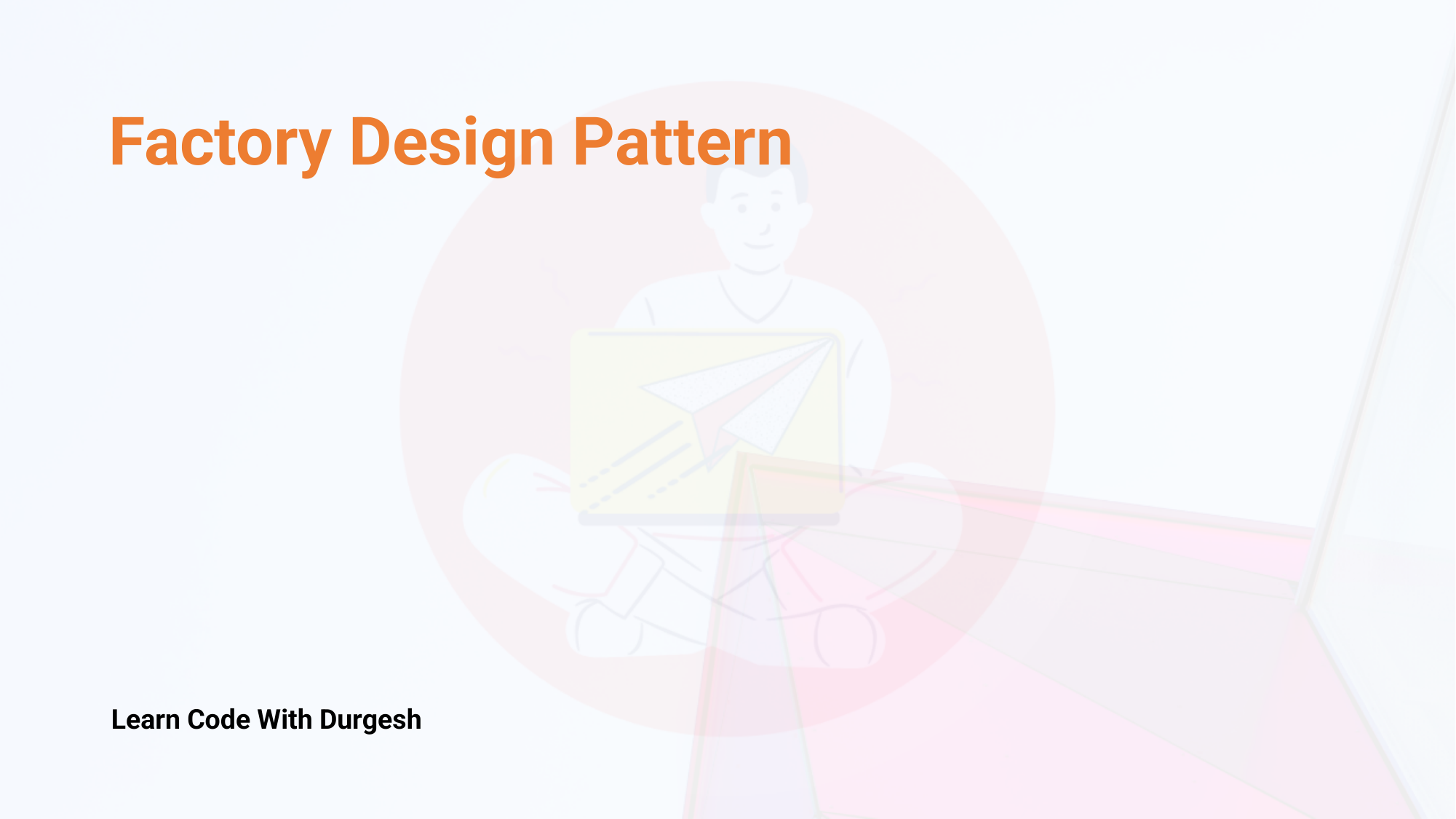

# Factory Design Pattern
Learn Code With Durgesh